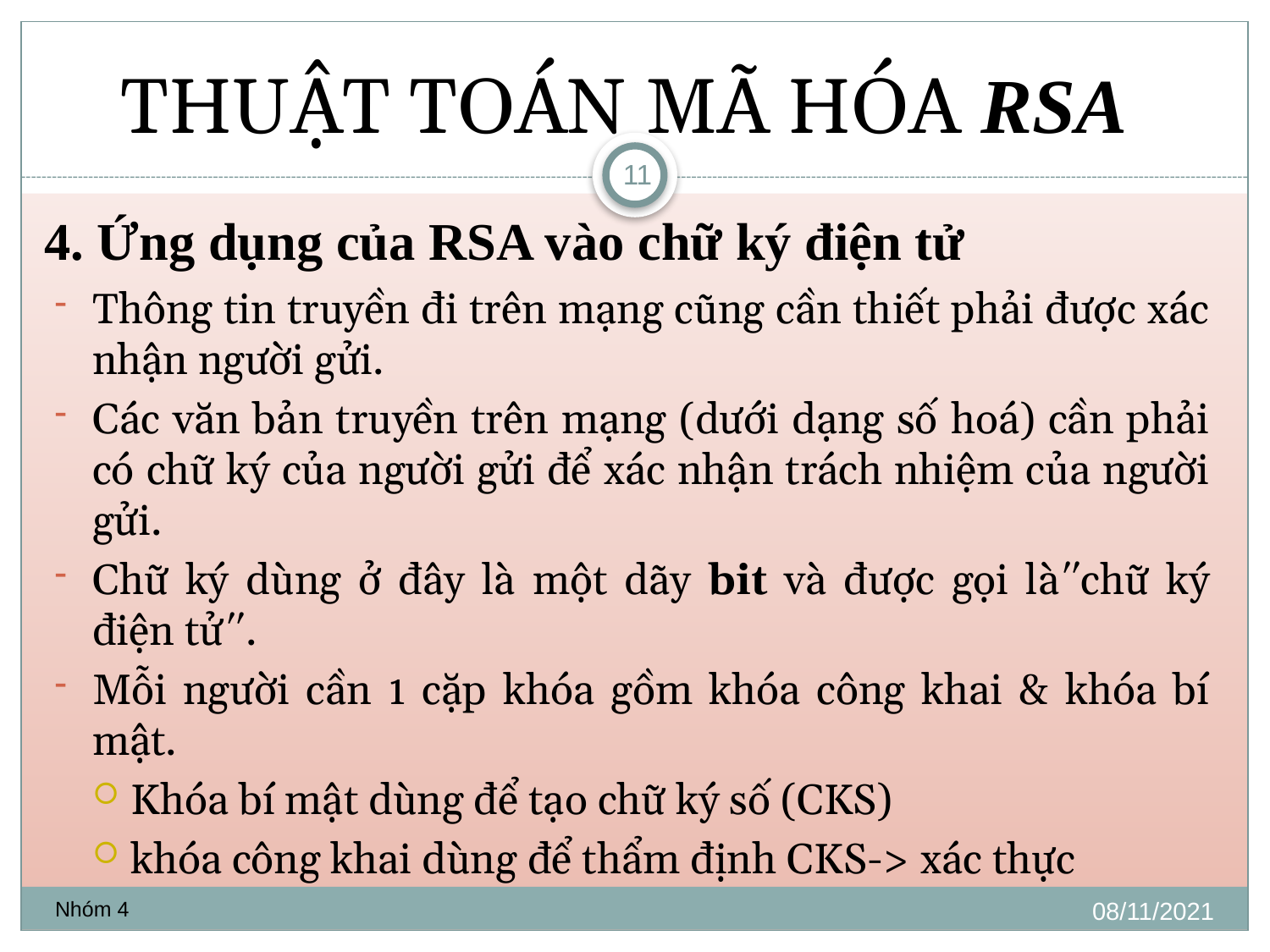

THUẬT TOÁN MÃ HÓA RSA
11
4. Ứng dụng của RSA vào chữ ký điện tử
Thông tin truyền đi trên mạng cũng cần thiết phải được xác nhận người gửi.
Các văn bản truyền trên mạng (dưới dạng số hoá) cần phải có chữ ký của người gửi để xác nhận trách nhiệm của người gửi.
Chữ ký dùng ở đây là một dãy bit và được gọi là″chữ ký điện tử″.
Mỗi người cần 1 cặp khóa gồm khóa công khai & khóa bí mật.
Khóa bí mật dùng để tạo chữ ký số (CKS)
khóa công khai dùng để thẩm định CKS-> xác thực

08/11/2021
Nhóm 4